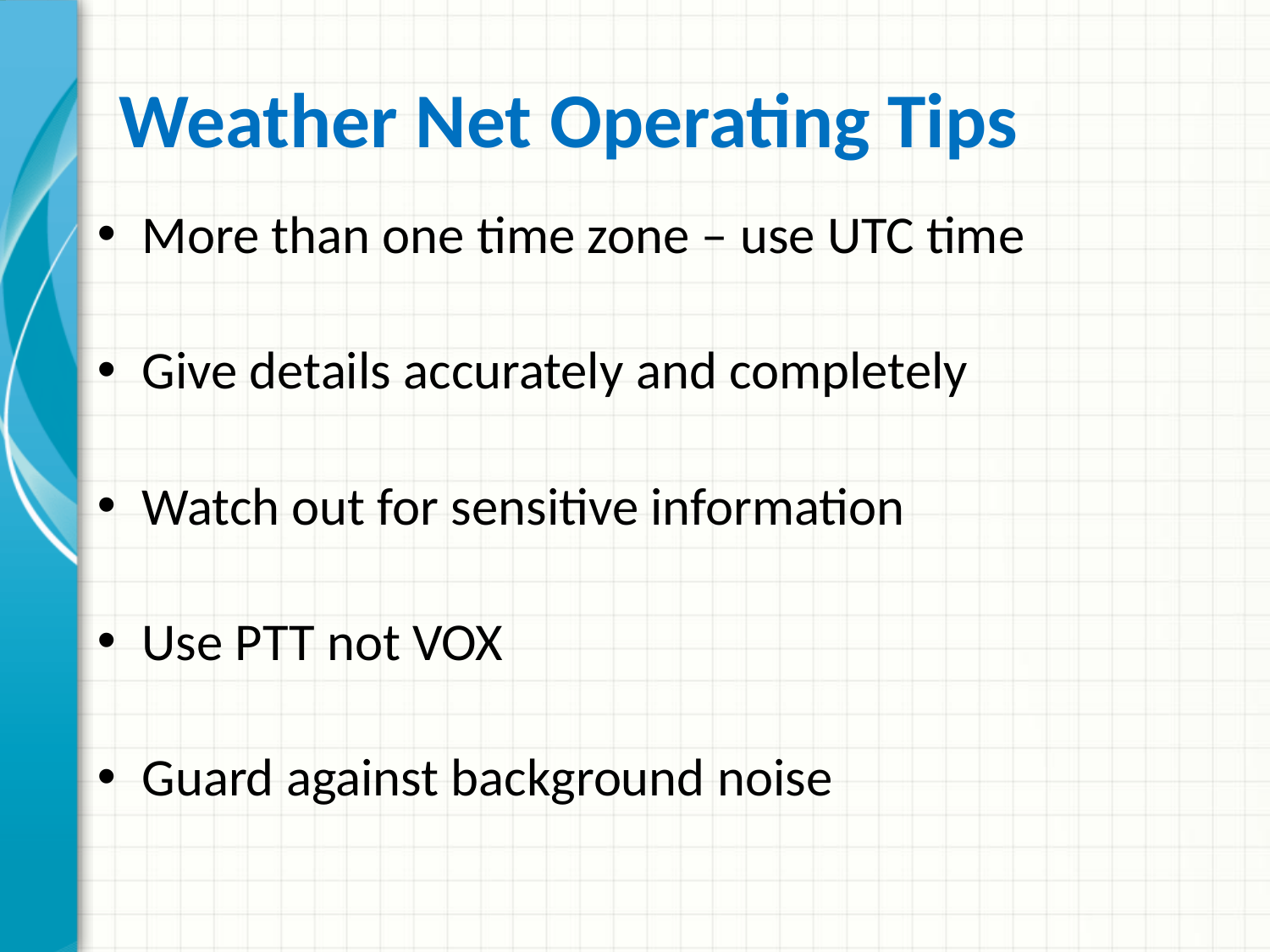

# Weather Net Operating Tips
More than one time zone – use UTC time

Give details accurately and completely

Watch out for sensitive information

Use PTT not VOX

Guard against background noise